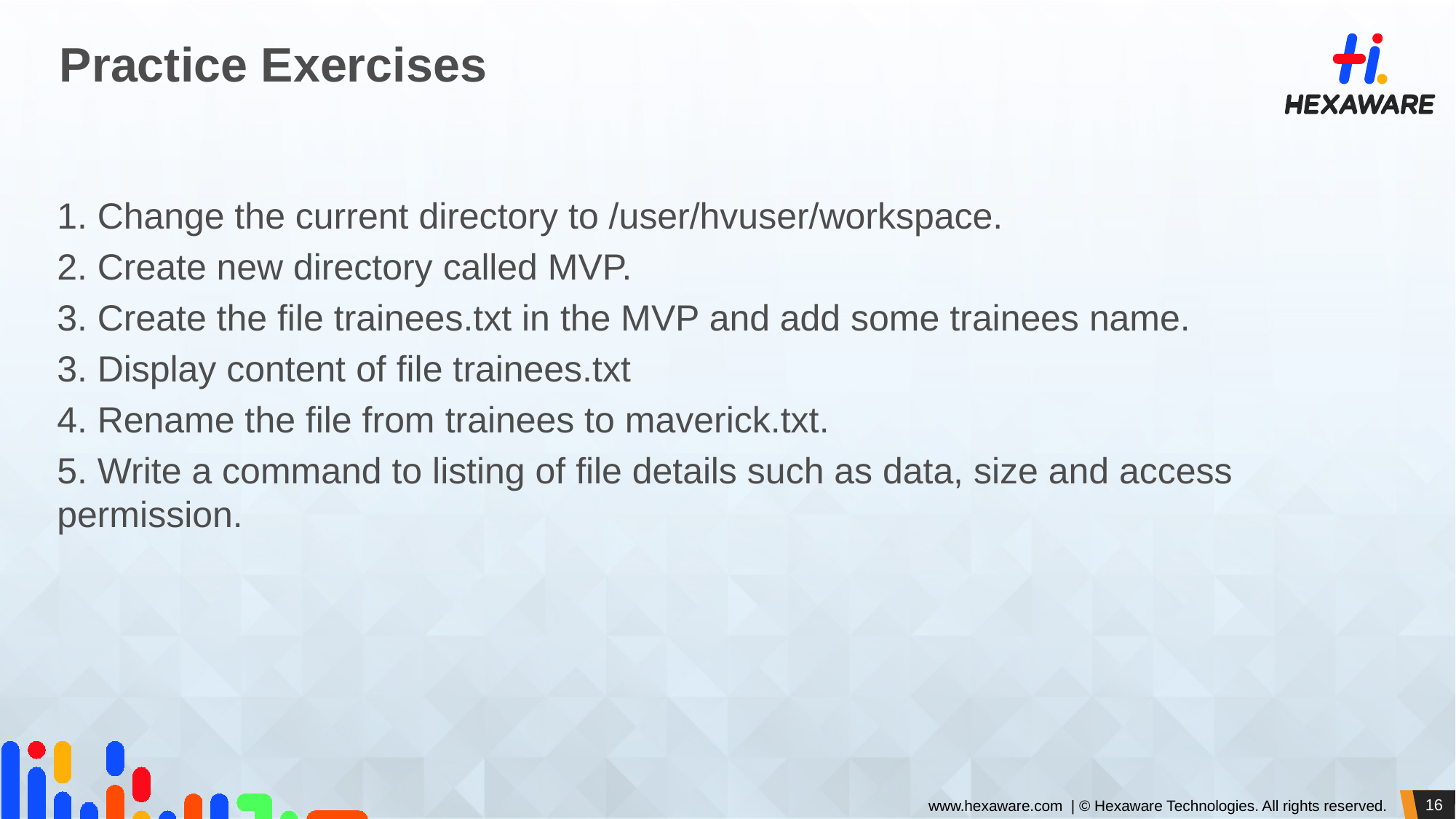

# Practice Exercises
1. Change the current directory to /user/hvuser/workspace.
2. Create new directory called MVP.
3. Create the file trainees.txt in the MVP and add some trainees name.
3. Display content of file trainees.txt
4. Rename the file from trainees to maverick.txt.
5. Write a command to listing of file details such as data, size and access permission.